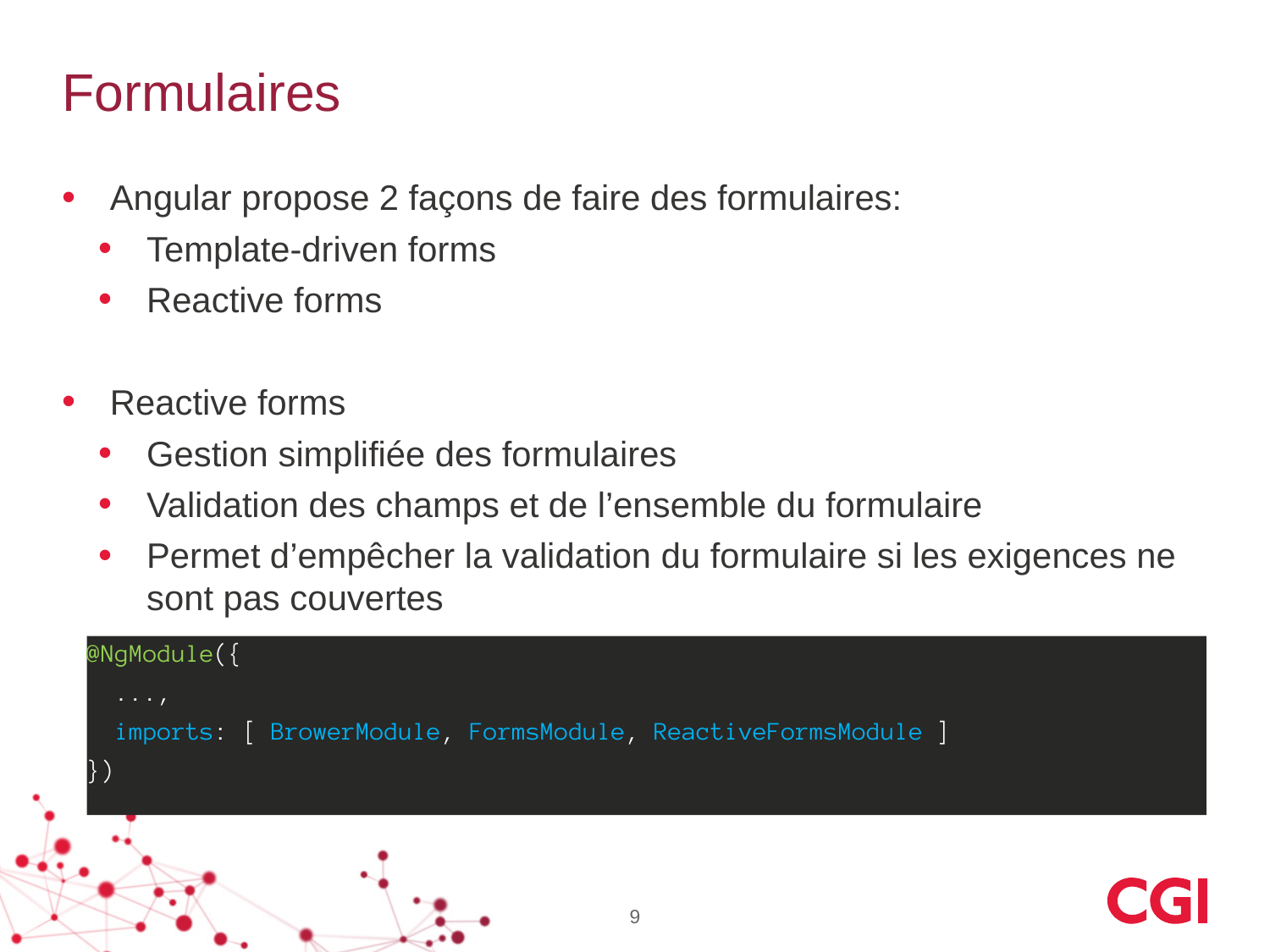

# Formulaires
Angular propose 2 façons de faire des formulaires:
Template-driven forms
Reactive forms

Reactive forms
Gestion simplifiée des formulaires
Validation des champs et de l’ensemble du formulaire
Permet d’empêcher la validation du formulaire si les exigences ne sont pas couvertes

@NgModule({
  ...,
  imports: [ BrowerModule, FormsModule, ReactiveFormsModule ]
})
9